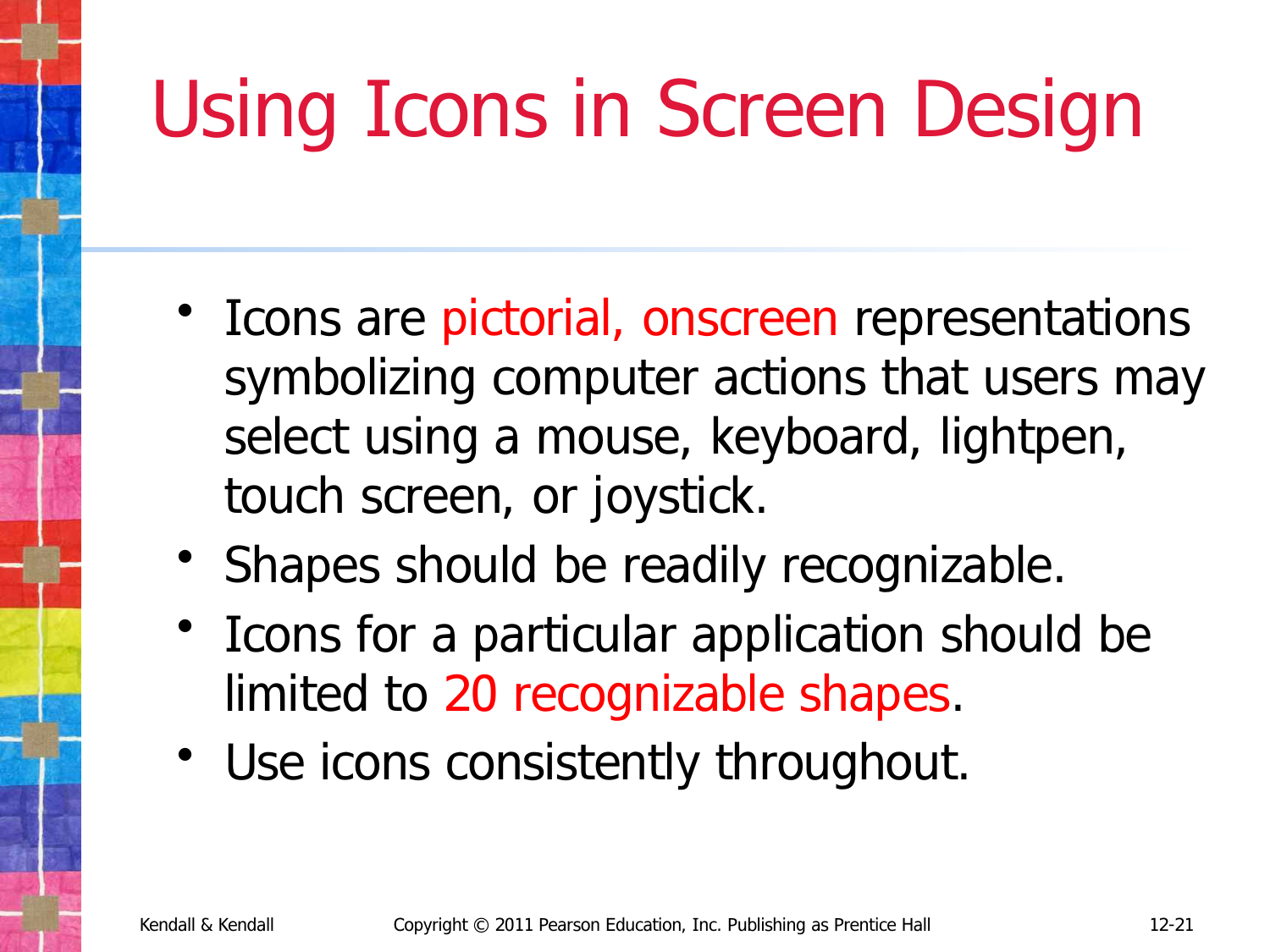

# Using Icons in Screen Design
Icons are pictorial, onscreen representations symbolizing computer actions that users may select using a mouse, keyboard, lightpen, touch screen, or joystick.
Shapes should be readily recognizable.
Icons for a particular application should be limited to 20 recognizable shapes.
Use icons consistently throughout.
Kendall & Kendall	Copyright © 2011 Pearson Education, Inc. Publishing as Prentice Hall
12-21